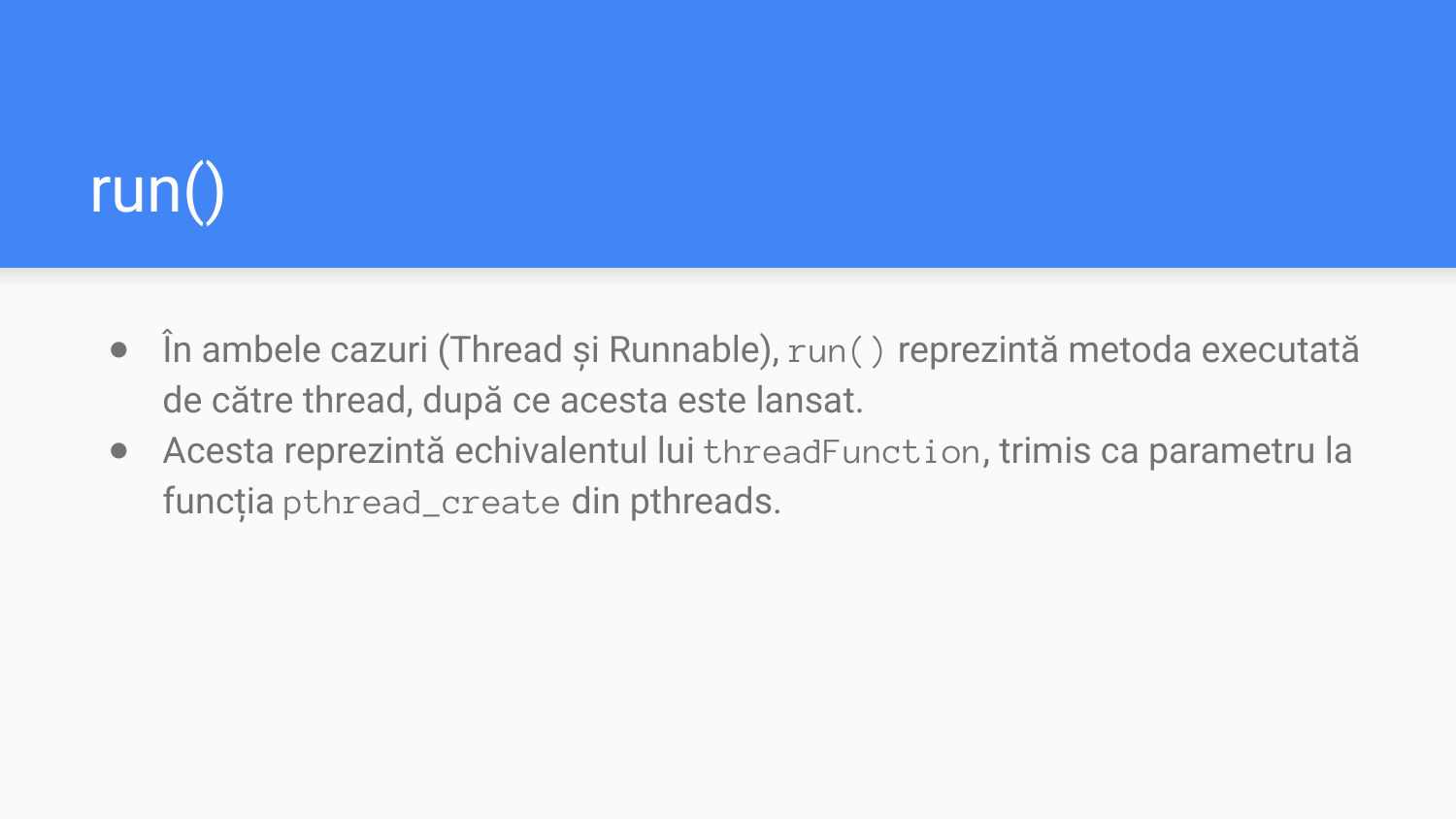

# run()
În ambele cazuri (Thread și Runnable), run() reprezintă metoda executată de către thread, după ce acesta este lansat.
Acesta reprezintă echivalentul lui threadFunction, trimis ca parametru la funcția pthread_create din pthreads.